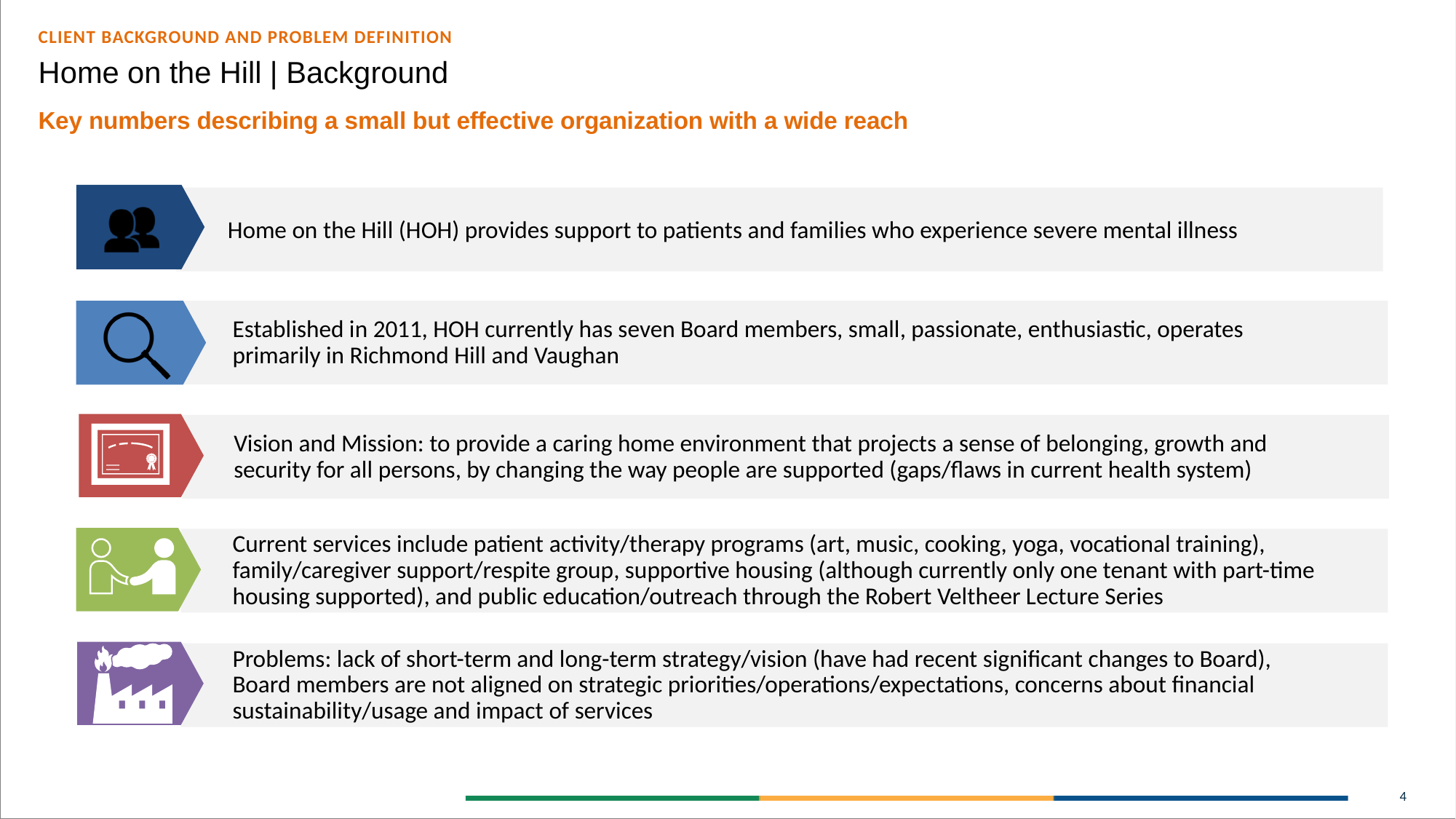

CLIENT BACKGROUND AND PROBLEM DEFINITION
Home on the Hill | Background
Key numbers describing a small but effective organization with a wide reach

Home on the Hill (HOH) provides support to patients and families who experience severe mental illness

Established in 2011, HOH currently has seven Board members, small, passionate, enthusiastic, operates primarily in Richmond Hill and Vaughan

Vision and Mission: to provide a caring home environment that projects a sense of belonging, growth and security for all persons, by changing the way people are supported (gaps/flaws in current health system)

Current services include patient activity/therapy programs (art, music, cooking, yoga, vocational training), family/caregiver support/respite group, supportive housing (although currently only one tenant with part-time housing supported), and public education/outreach through the Robert Veltheer Lecture Series

Problems: lack of short-term and long-term strategy/vision (have had recent significant changes to Board), Board members are not aligned on strategic priorities/operations/expectations, concerns about financial sustainability/usage and impact of services
4